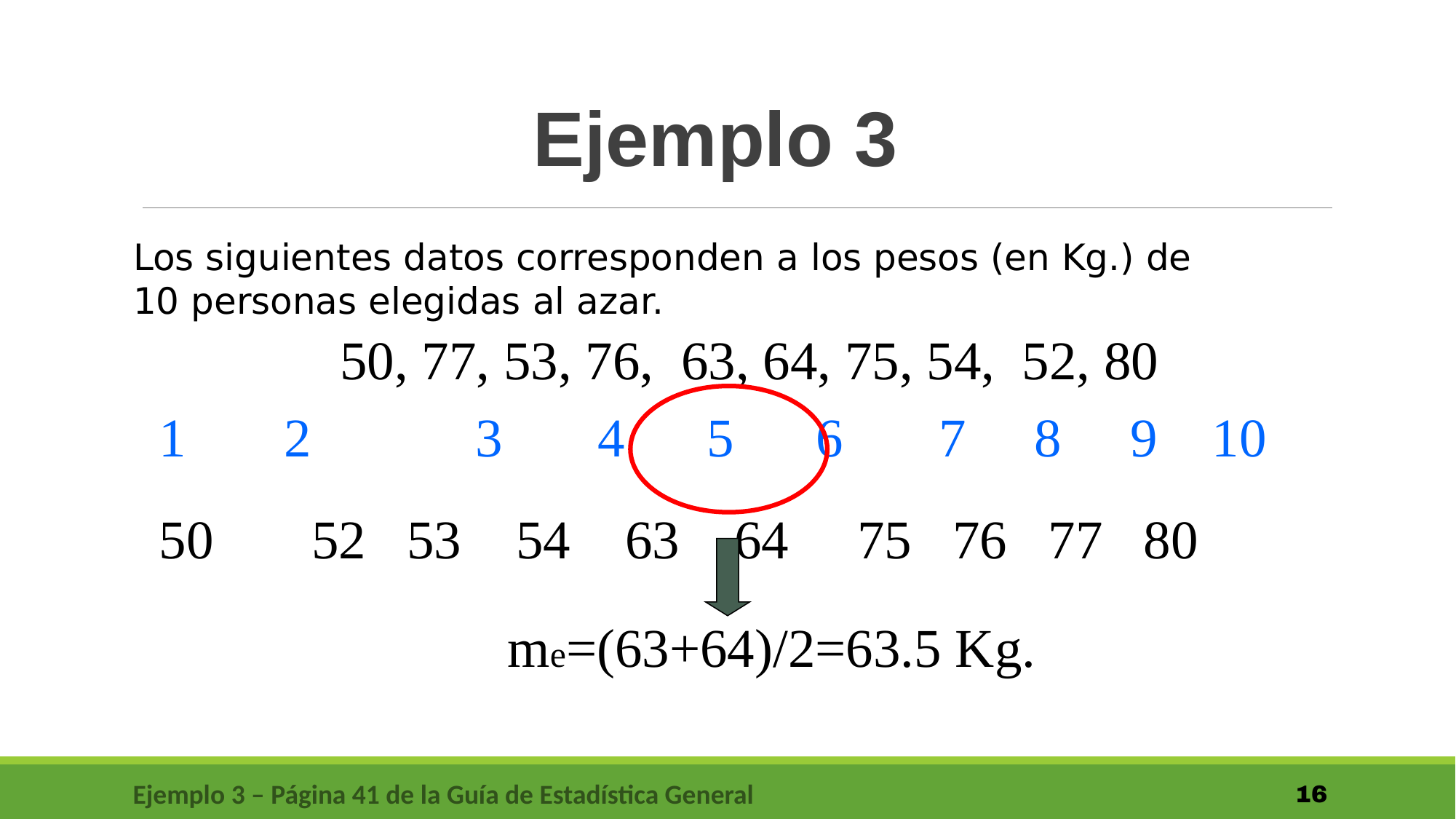

Ejemplo 3
Los siguientes datos corresponden a los pesos (en Kg.) de 10 personas elegidas al azar.
50, 77, 53, 76,  63, 64, 75, 54,  52, 80

      2	    3	     4	     5	     6	      7     8     9    10

50	52   53    54    63    64     75   76   77   80

me=(63+64)/2=63.5 Kg.
Ejemplo 3 – Página 41 de la Guía de Estadística General
16